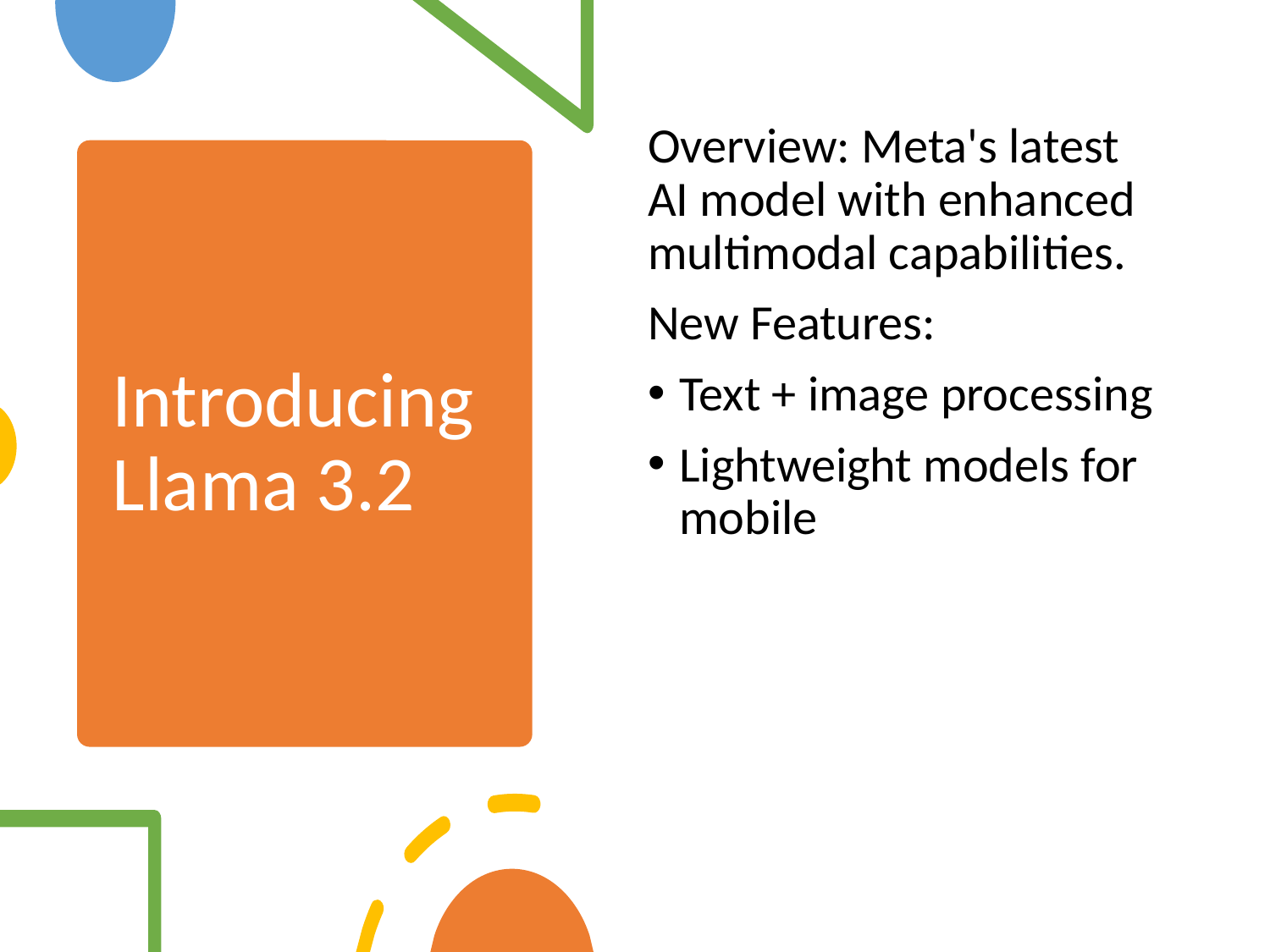

Overview: Meta's latest AI model with enhanced multimodal capabilities.
New Features:
Text + image processing
Lightweight models for mobile

# Introducing Llama 3.2